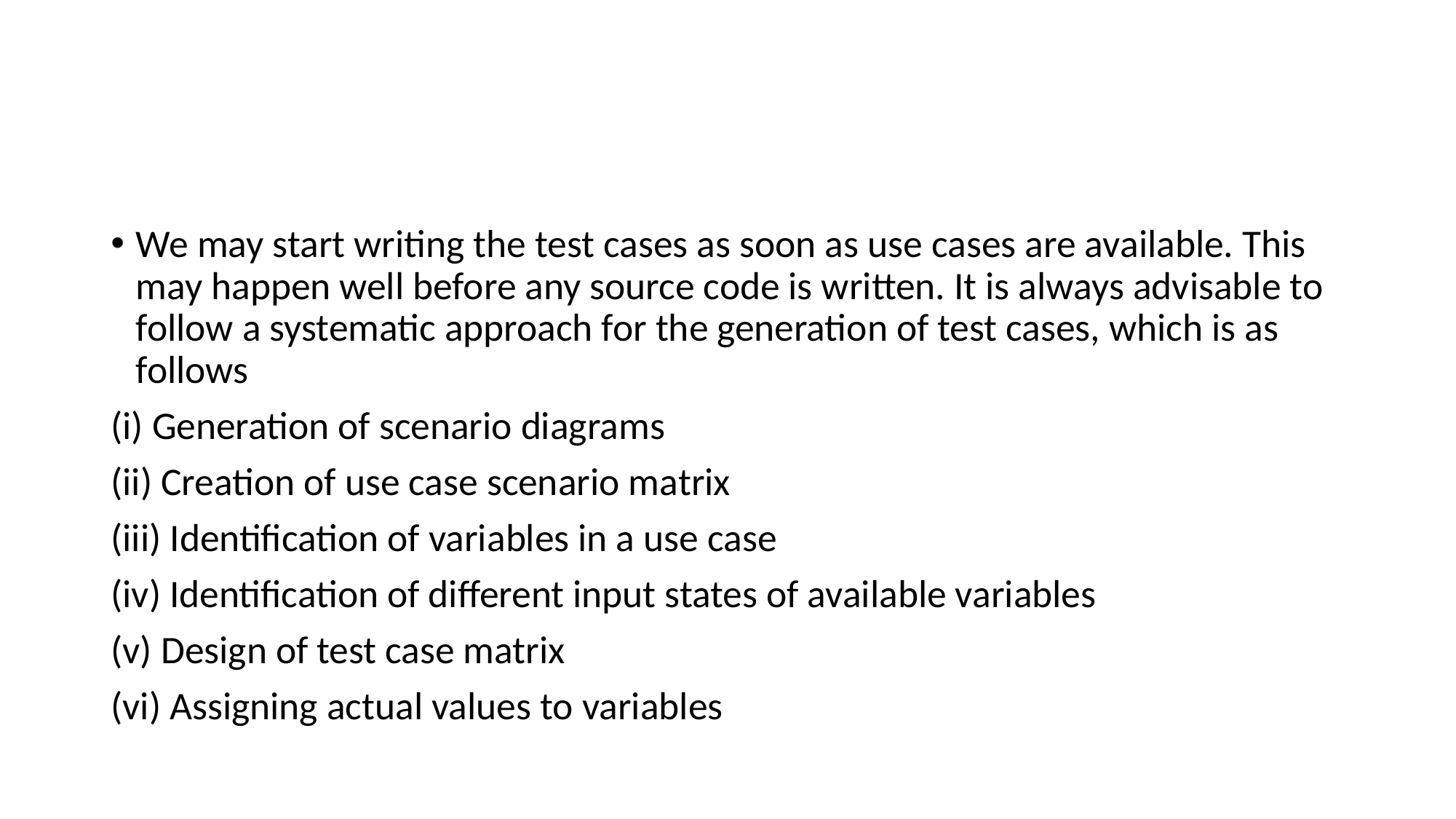

#
We may start writing the test cases as soon as use cases are available. This may happen well before any source code is written. It is always advisable to follow a systematic approach for the generation of test cases, which is as follows
(i) Generation of scenario diagrams
(ii) Creation of use case scenario matrix
(iii) Identification of variables in a use case
(iv) Identification of different input states of available variables
(v) Design of test case matrix
(vi) Assigning actual values to variables